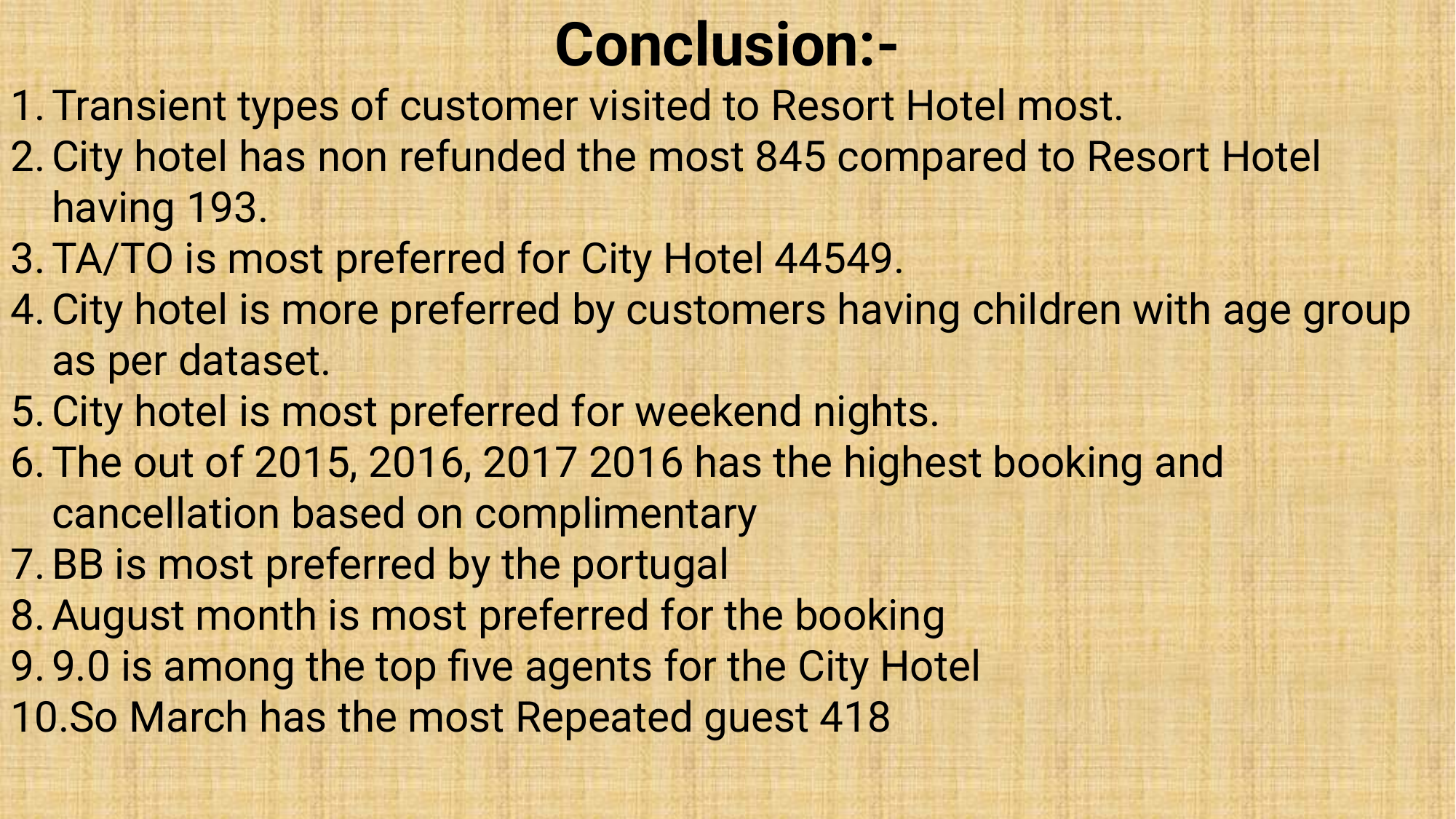

Conclusion:-
Transient types of customer visited to Resort Hotel most.
City hotel has non refunded the most 845 compared to Resort Hotel having 193.
TA/TO is most preferred for City Hotel 44549.
City hotel is more preferred by customers having children with age group as per dataset.
City hotel is most preferred for weekend nights.
The out of 2015, 2016, 2017 2016 has the highest booking and cancellation based on complimentary
BB is most preferred by the portugal
August month is most preferred for the booking
9.0 is among the top five agents for the City Hotel
So March has the most Repeated guest 418